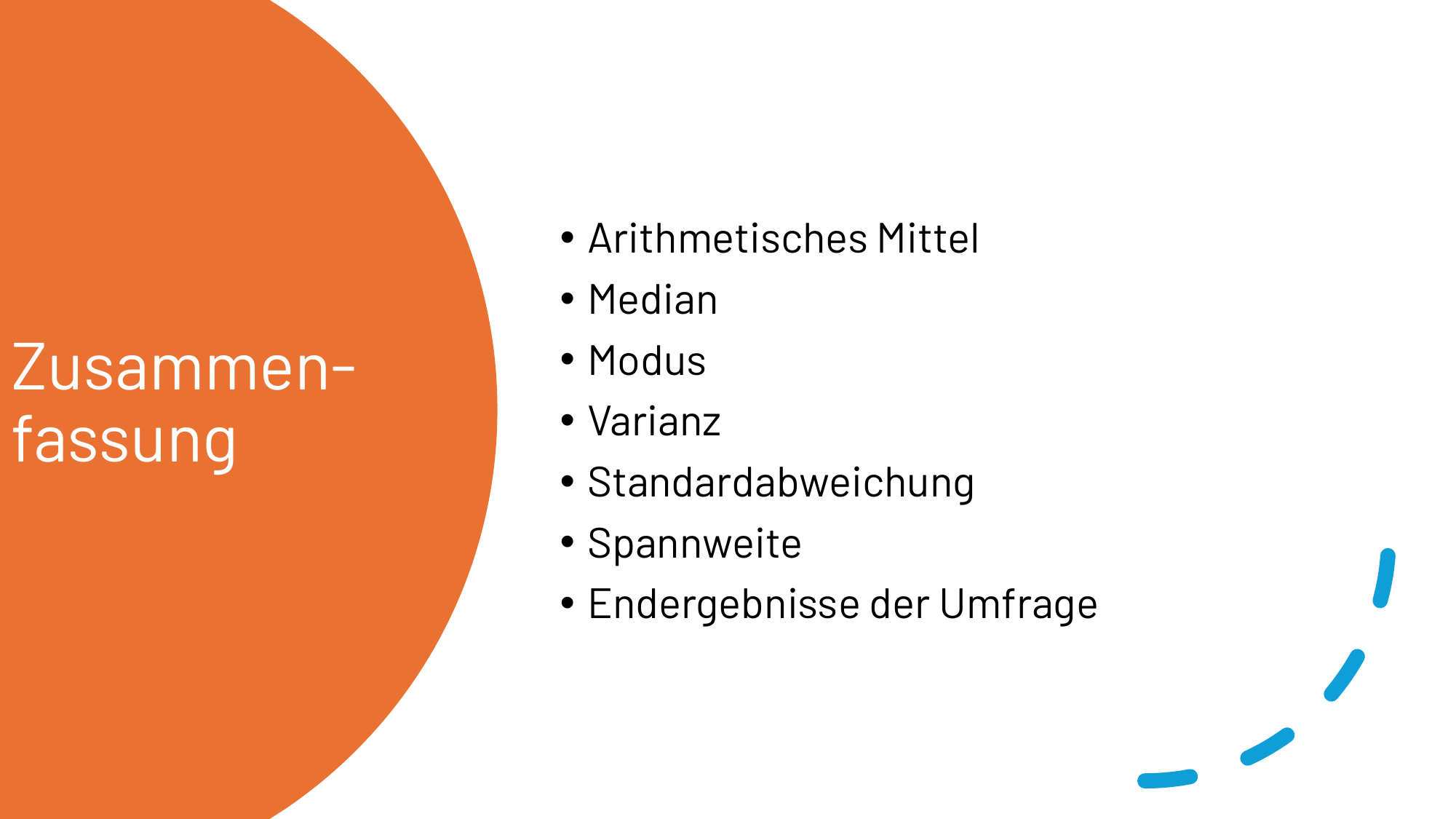

Arithmetisches Mittel
Median
Modus
Varianz
Standardabweichung
Spannweite
Endergebnisse der Umfrage
# Zusammen-fassung